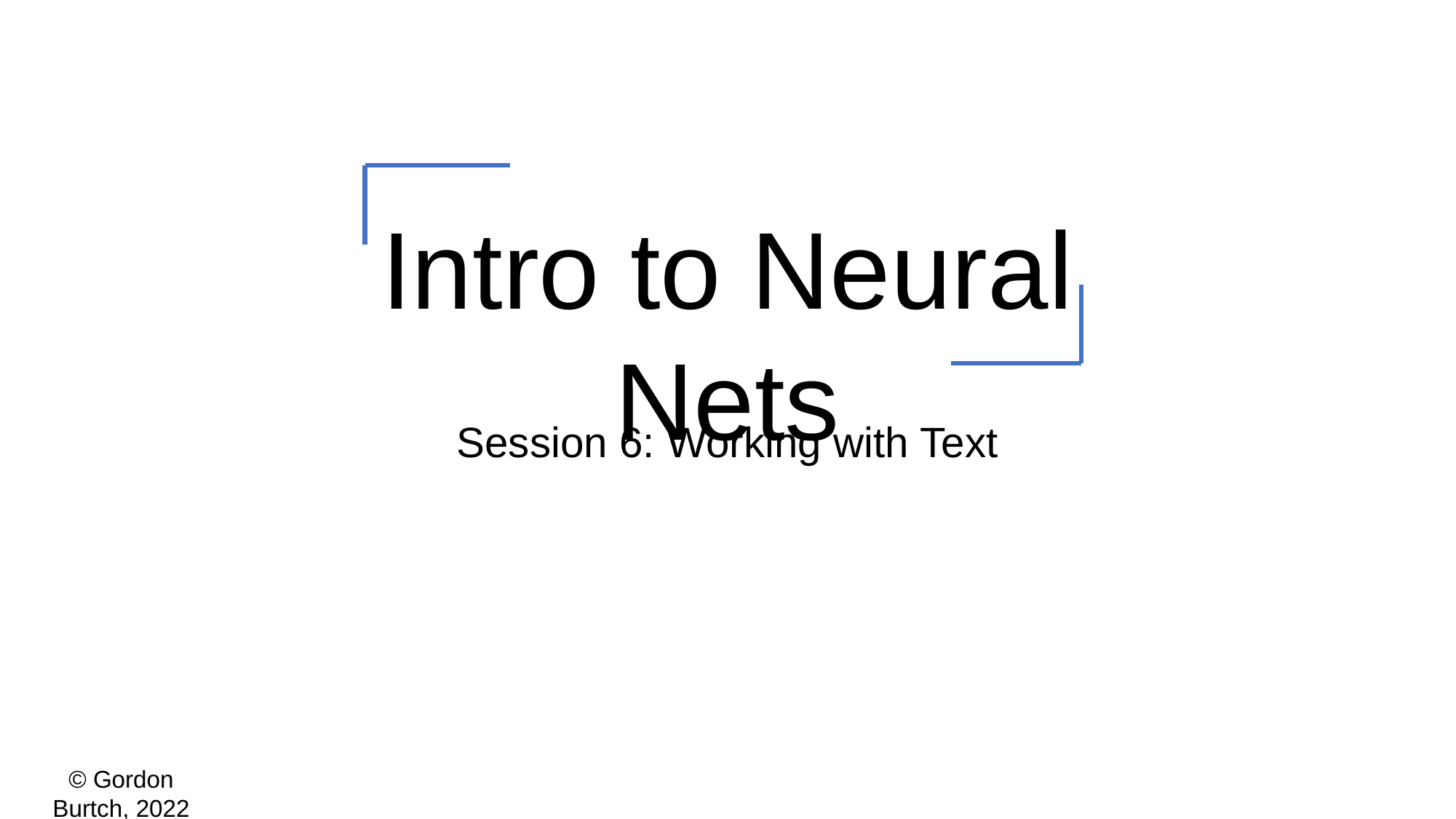

Intro to Neural Nets
Session 6: Working with Text